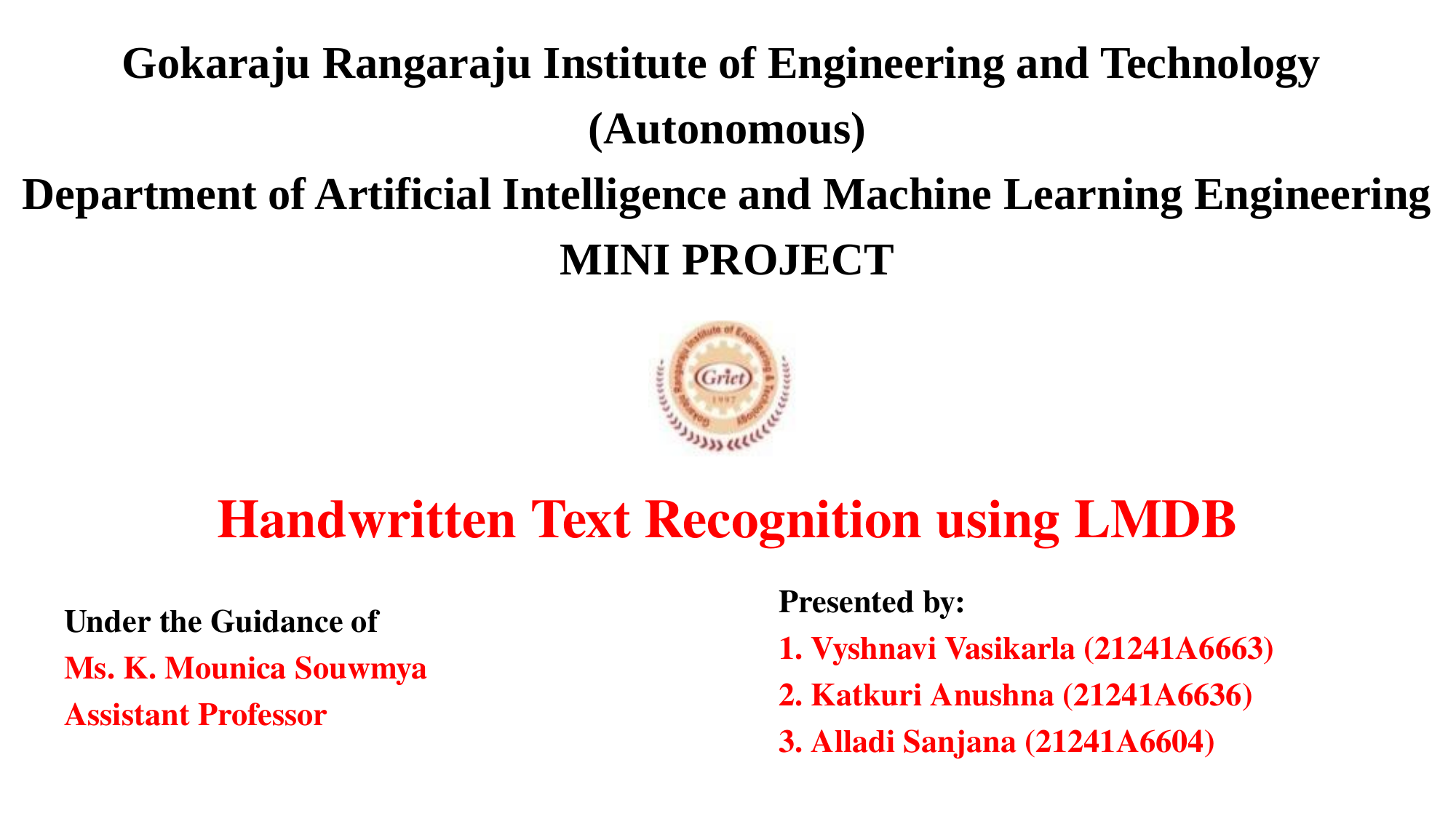

Gokaraju Rangaraju Institute of Engineering and Technology
(Autonomous)
Department of Artificial Intelligence and Machine Learning Engineering
MINI PROJECT

Handwritten Text Recognition using LMDB

Presented by:
1. Vyshnavi Vasikarla (21241A6663)
2. Katkuri Anushna (21241A6636)
3. Alladi Sanjana (21241A6604)

Under the Guidance of
Ms. K. Mounica Souwmya
Assistant Professor